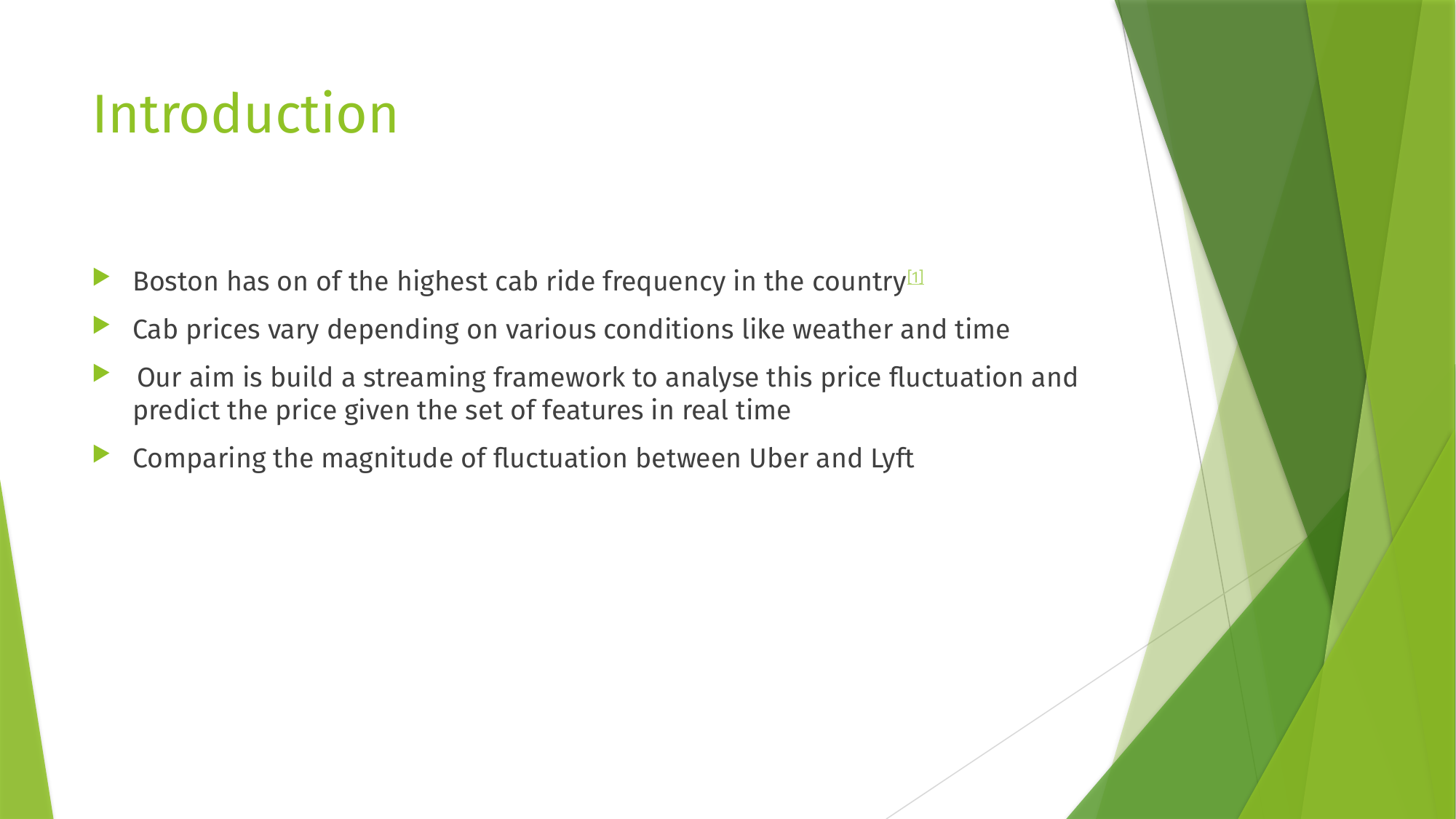

# Introduction
Boston has on of the highest cab ride frequency in the country[1]
Cab prices vary depending on various conditions like weather and time
 Our aim is build a streaming framework to analyse this price fluctuation and predict the price given the set of features in real time
Comparing the magnitude of fluctuation between Uber and Lyft